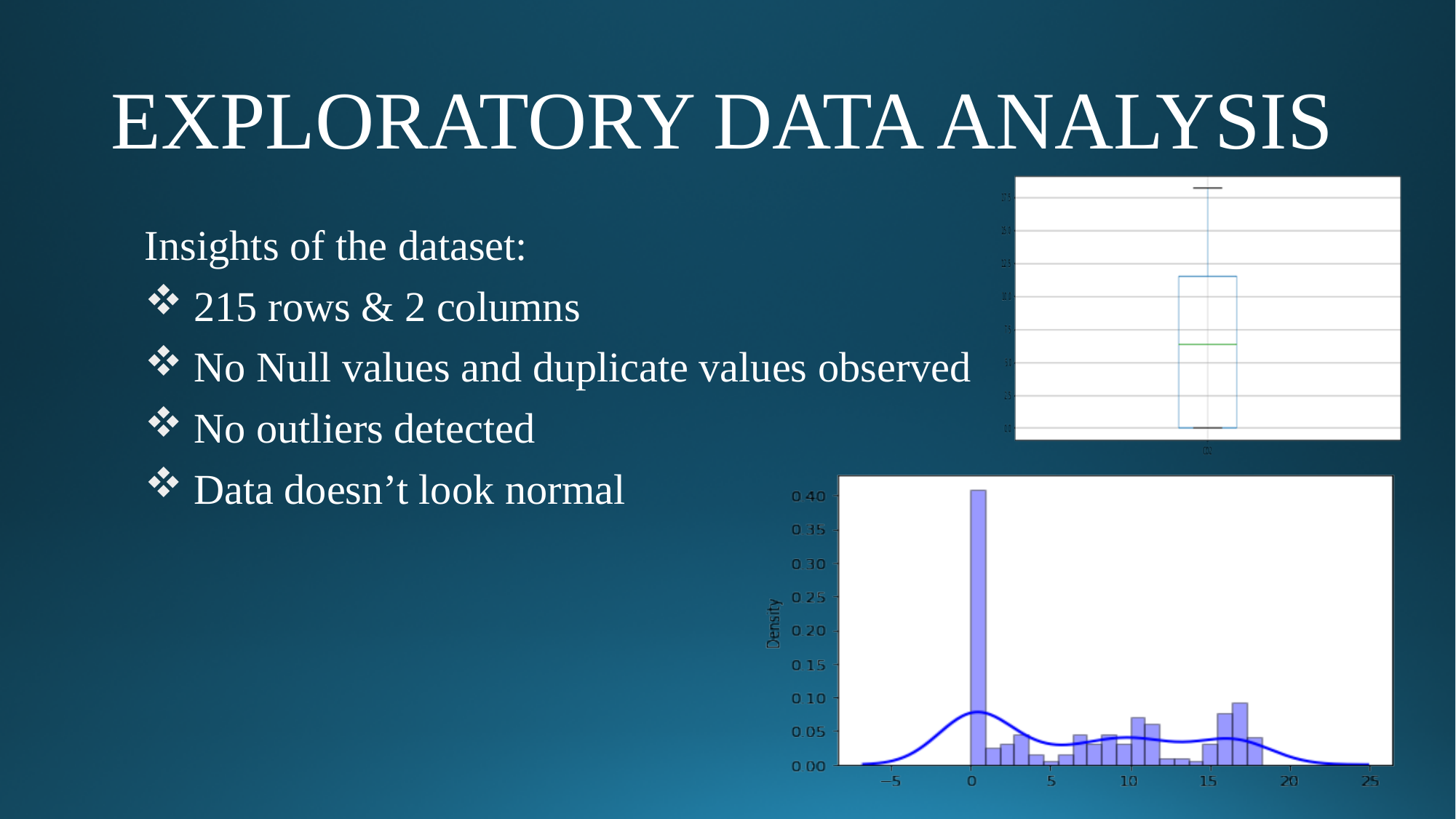

# EXPLORATORY DATA ANALYSIS

Insights of the dataset:
 215 rows & 2 columns
 No Null values and duplicate values observed
 No outliers detected
 Data doesn’t look normal